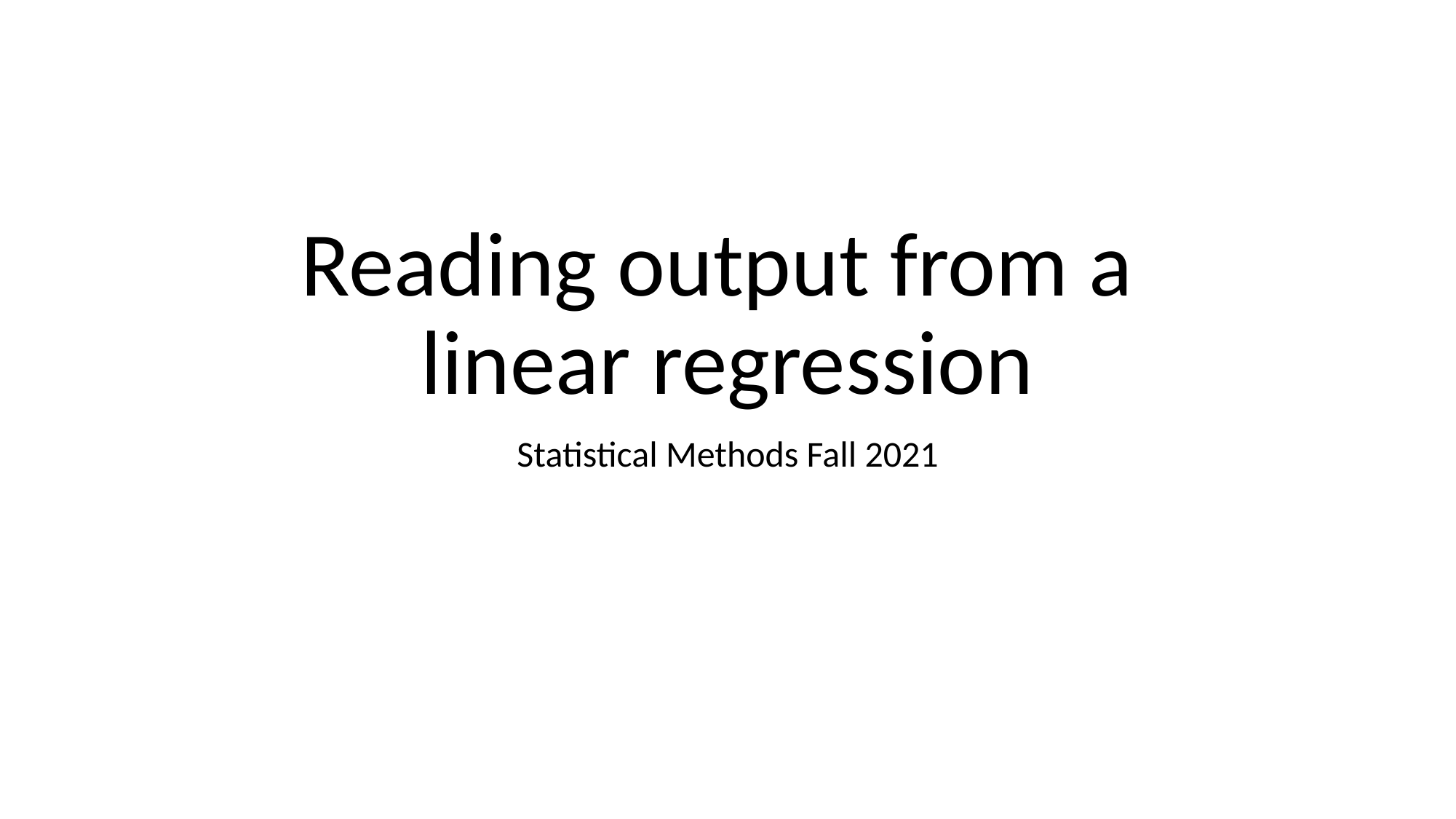

# Reading output from a linear regression
Statistical Methods Fall 2021